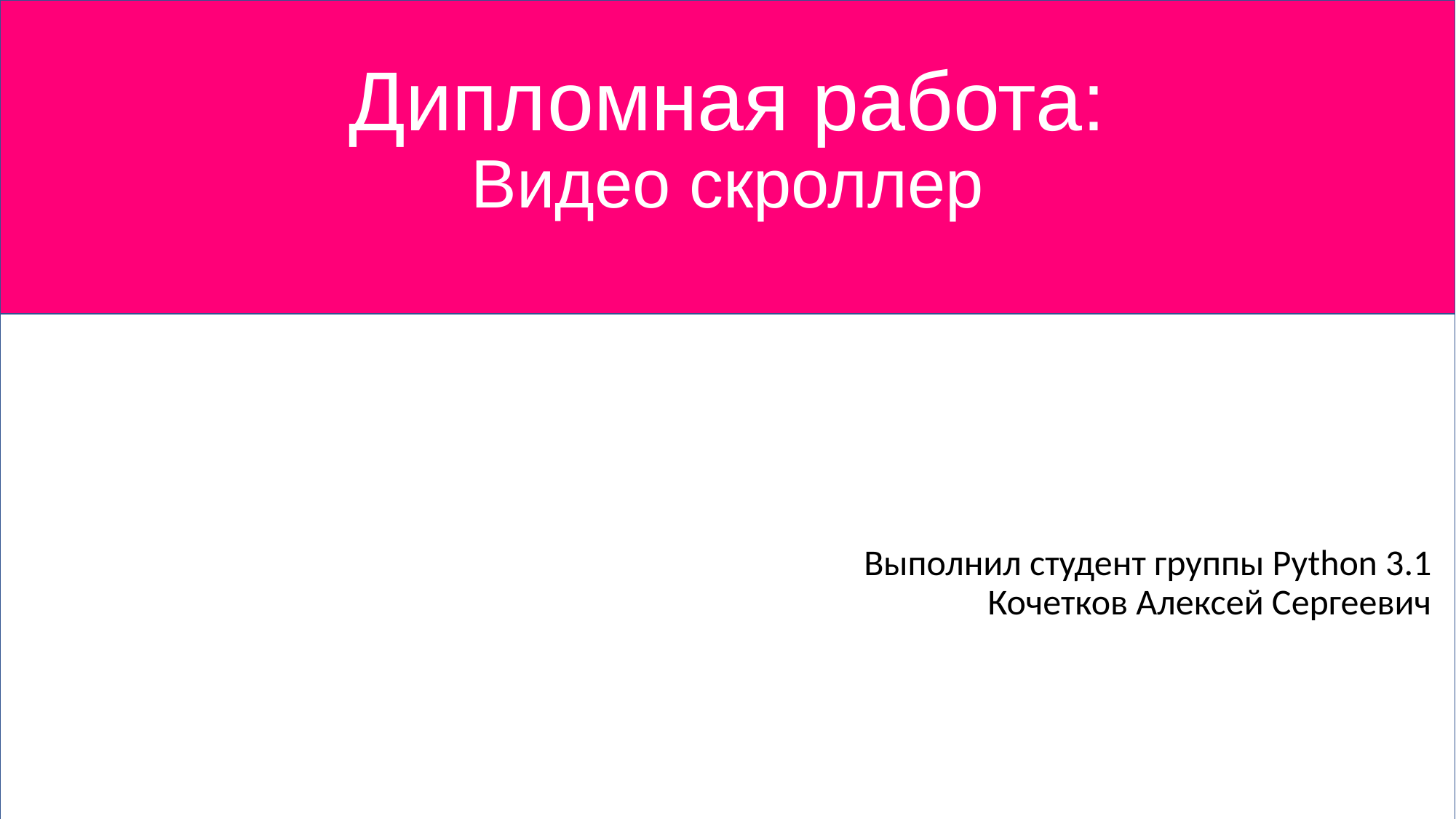

# Дипломная работа: Видео скроллер

Выполнил студент группы Python 3.1 Кочетков Алексей Сергеевич